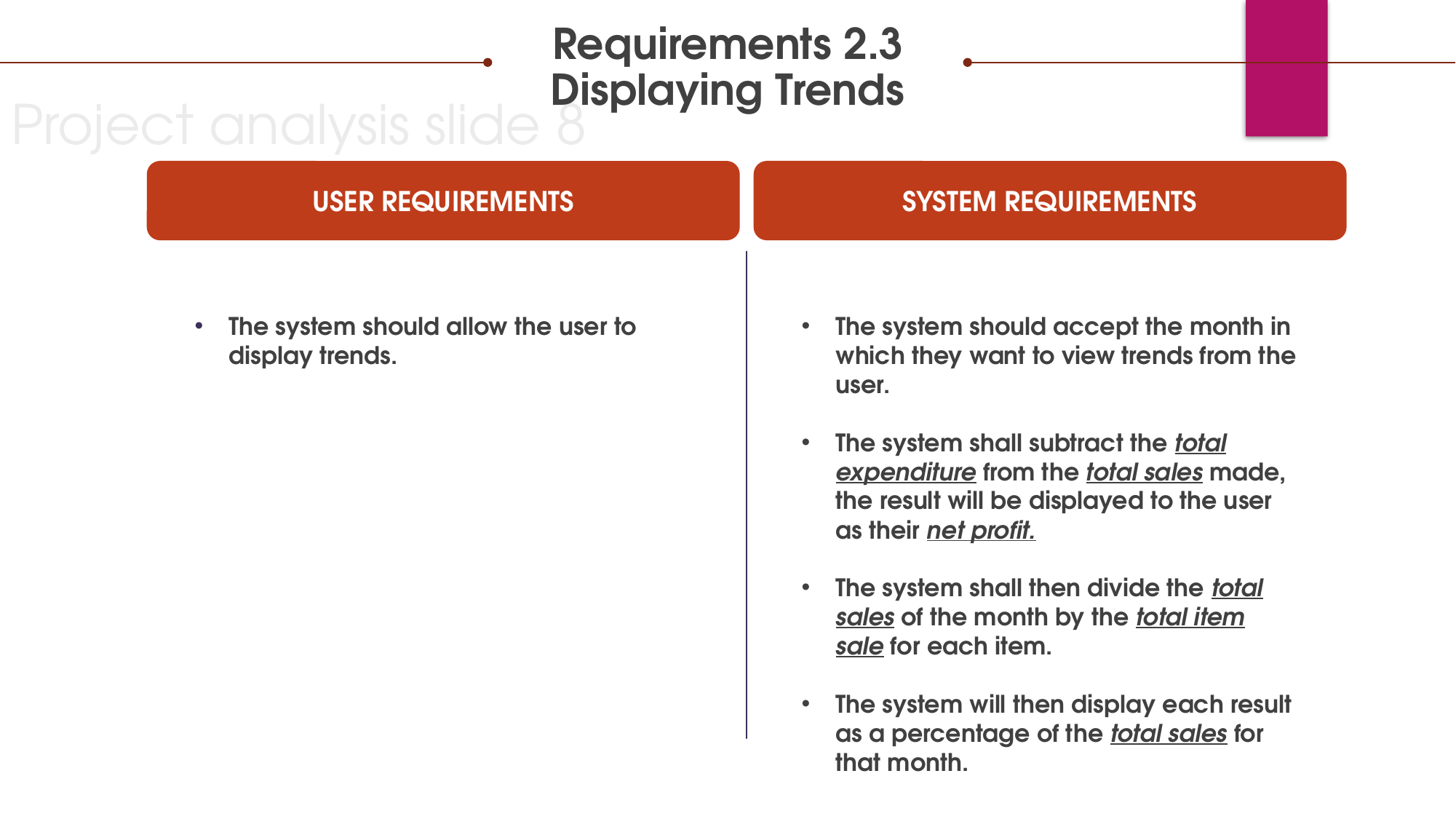

Requirements 2.3
Displaying Trends
Project analysis slide 8
USER REQUIREMENTS
SYSTEM REQUIREMENTS
The system should allow the user to display trends.
The system should accept the month in which they want to view trends from the user.

The system shall subtract the total expenditure from the total sales made, the result will be displayed to the user as their net profit.

The system shall then divide the total sales of the month by the total item sale for each item.

The system will then display each result as a percentage of the total sales for that month.